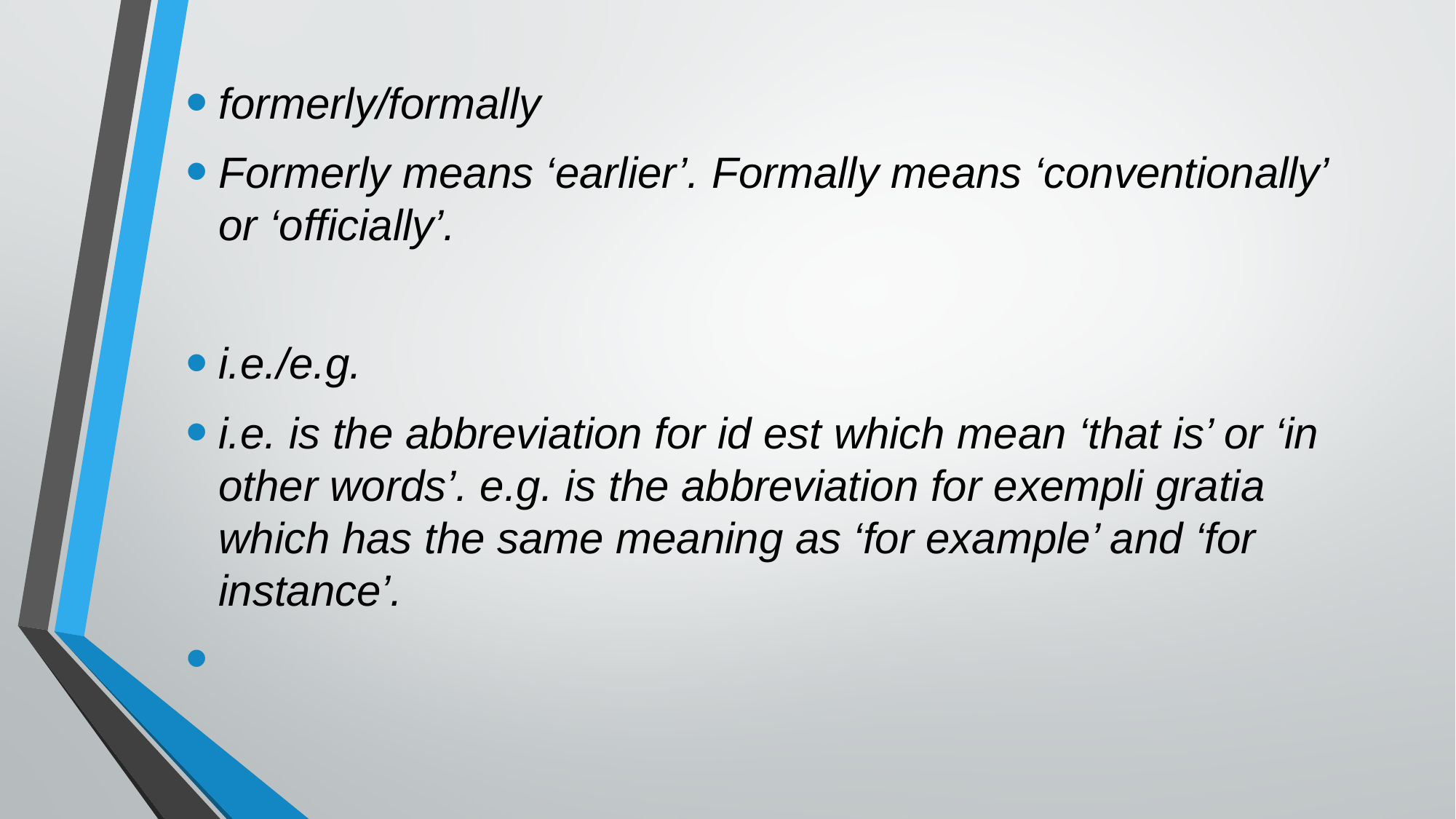

formerly/formally
Formerly means ‘earlier’. Formally means ‘conventionally’ or ‘officially’.

i.e./e.g.
i.e. is the abbreviation for id est which mean ‘that is’ or ‘in other words’. e.g. is the abbreviation for exempli gratia which has the same meaning as ‘for example’ and ‘for instance’.